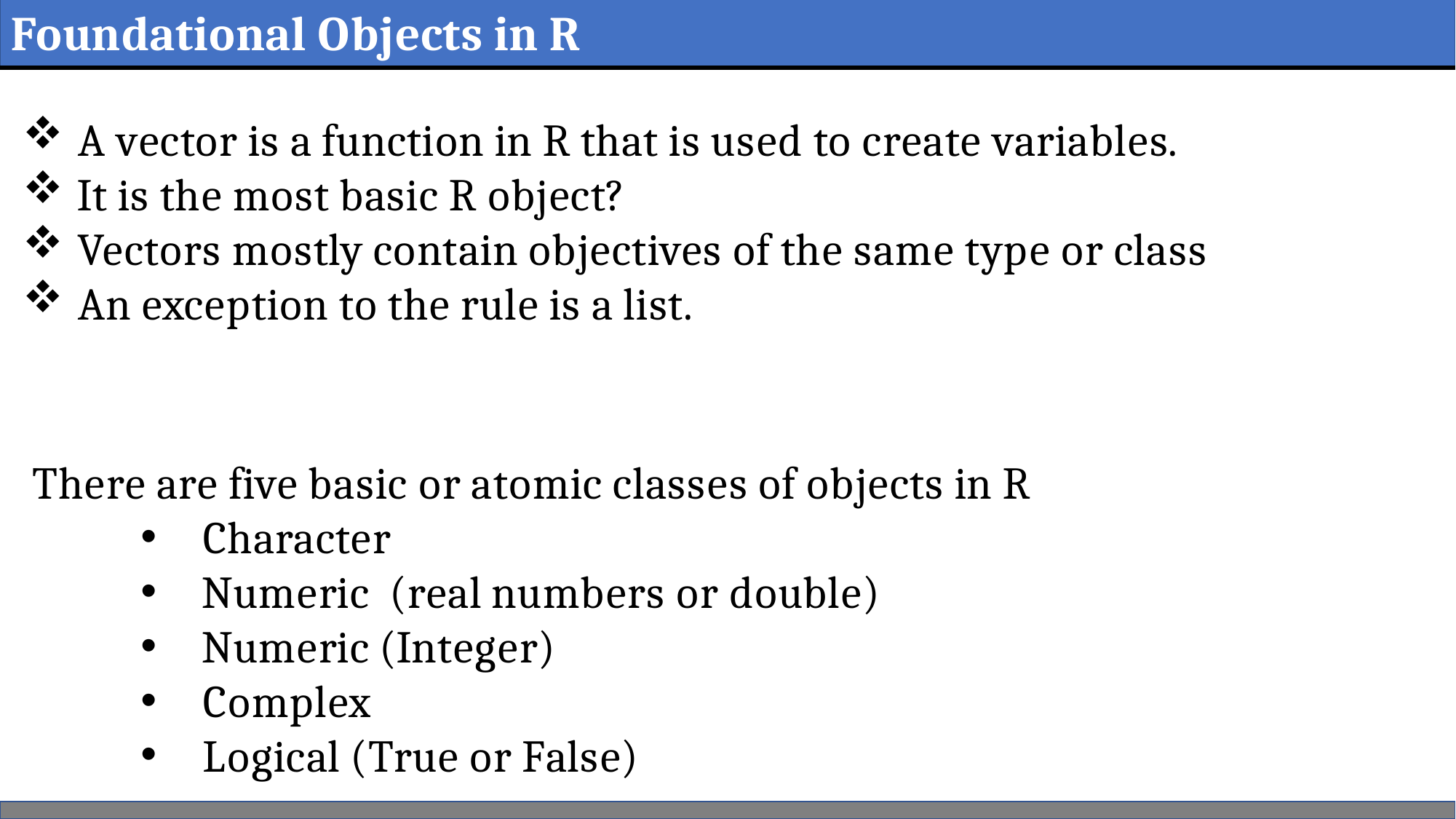

Foundational Objects in R
A vector is a function in R that is used to create variables.
It is the most basic R object?
Vectors mostly contain objectives of the same type or class
An exception to the rule is a list.
There are five basic or atomic classes of objects in R
Character
Numeric  (real numbers or double)
Numeric (Integer)
Complex
Logical (True or False)